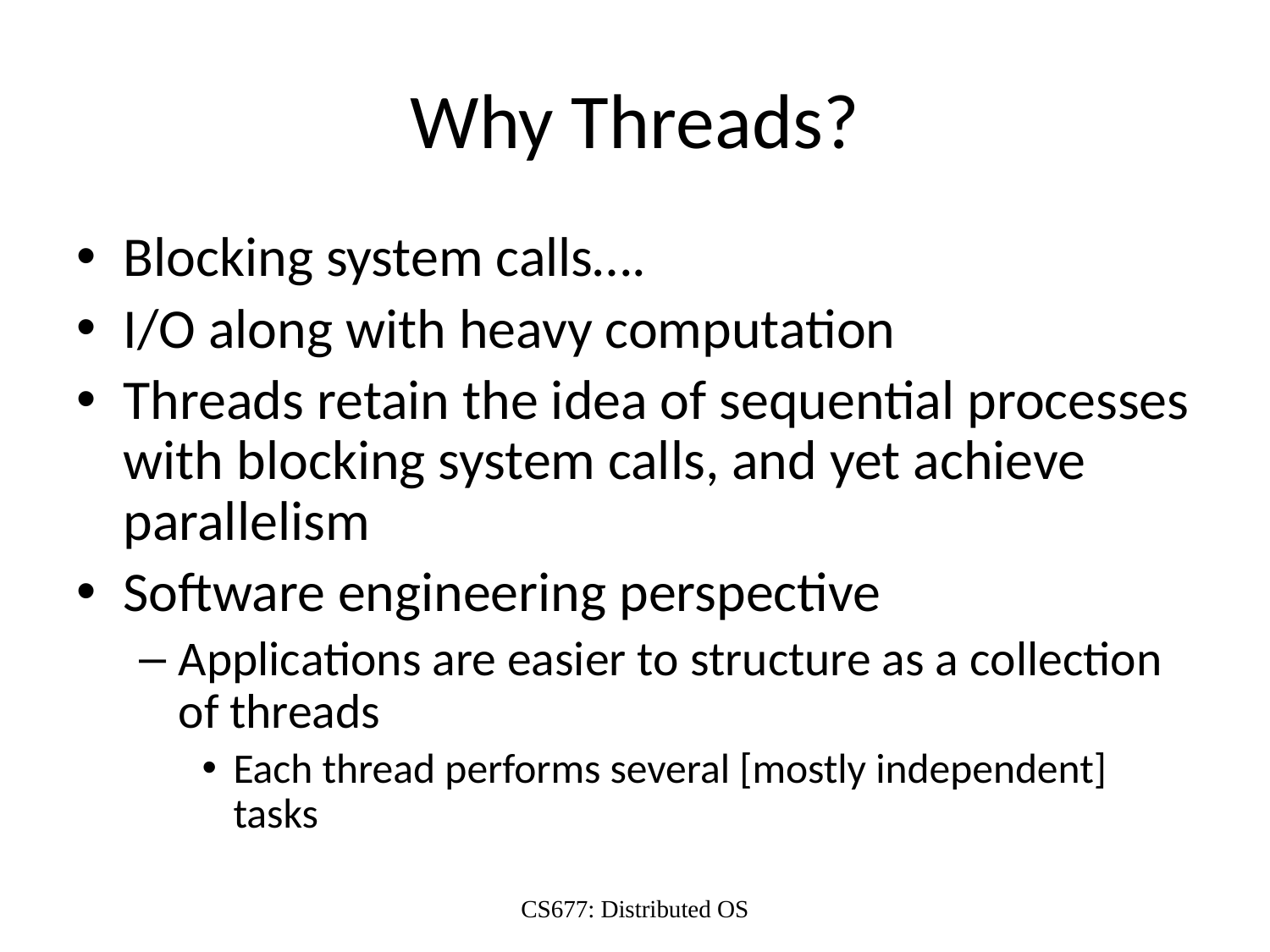

# Why Threads?
Blocking system calls….
I/O along with heavy computation
Threads retain the idea of sequential processes with blocking system calls, and yet achieve parallelism
Software engineering perspective
Applications are easier to structure as a collection of threads
Each thread performs several [mostly independent] tasks
CS677: Distributed OS